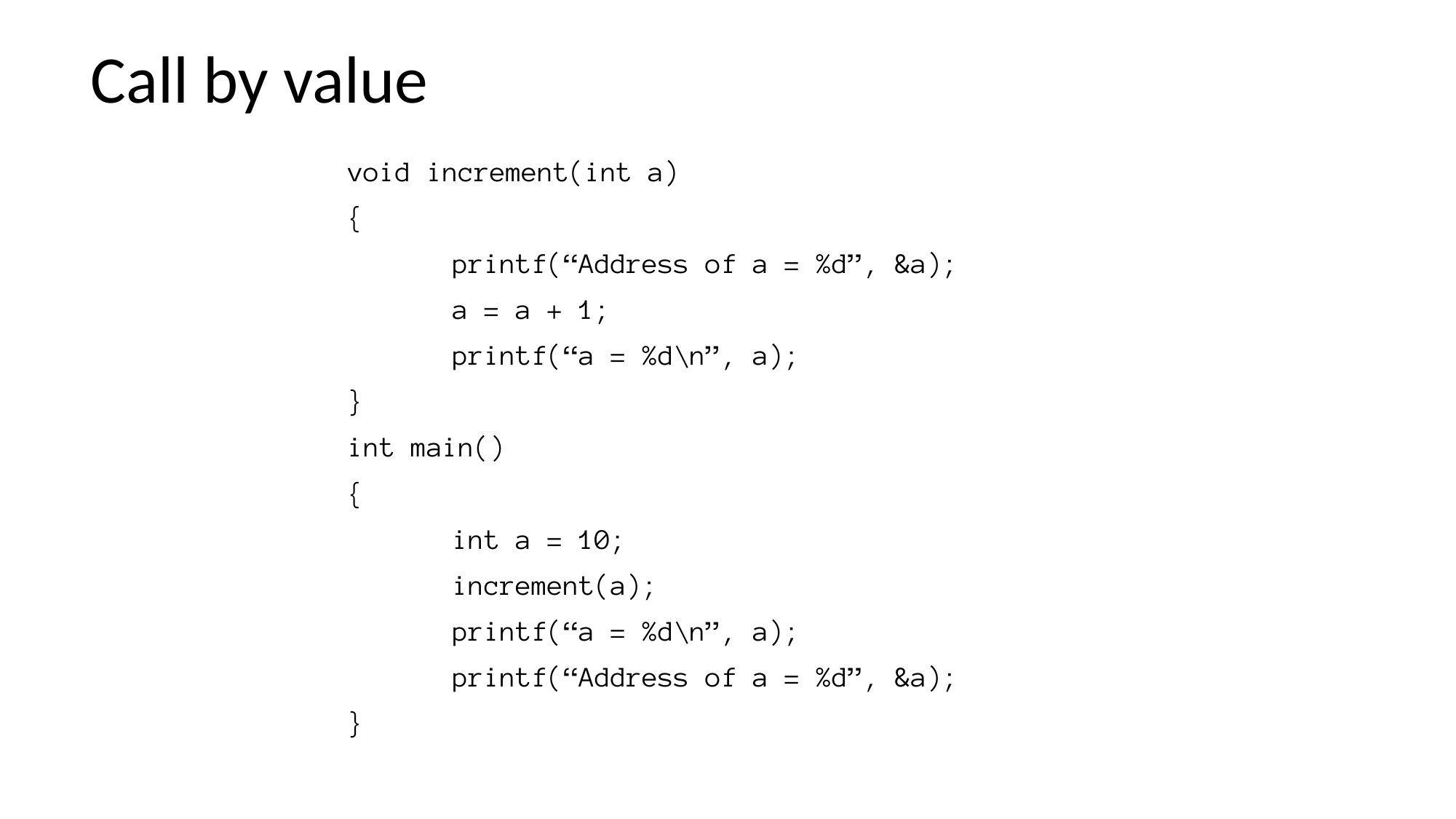

# Call by value
void increment(int a)
{
	printf(“Address of a = %d”, &a);
	a = a + 1;
	printf(“a = %d\n”, a);
}
int main()
{
	int a = 10;
	increment(a);
	printf(“a = %d\n”, a);
	printf(“Address of a = %d”, &a);
}